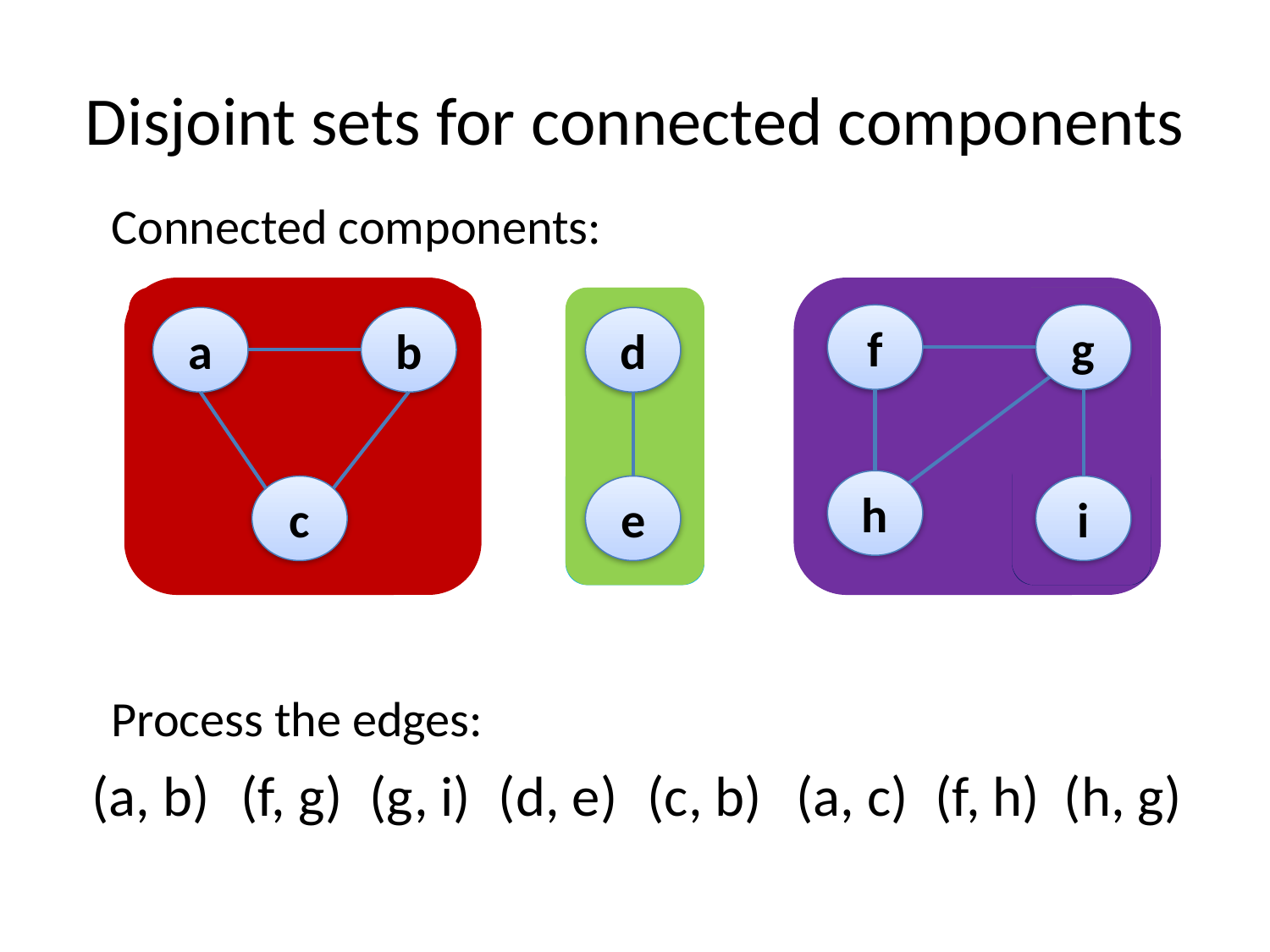

# Disjoint sets for connected components
Connected components:

f
g
a
b
d

h
c
e
i
Process the edges:
(a, b)
(f, g)
(g, i)
(d, e)
(c, b)
(a, c)
(f, h)
(h, g)